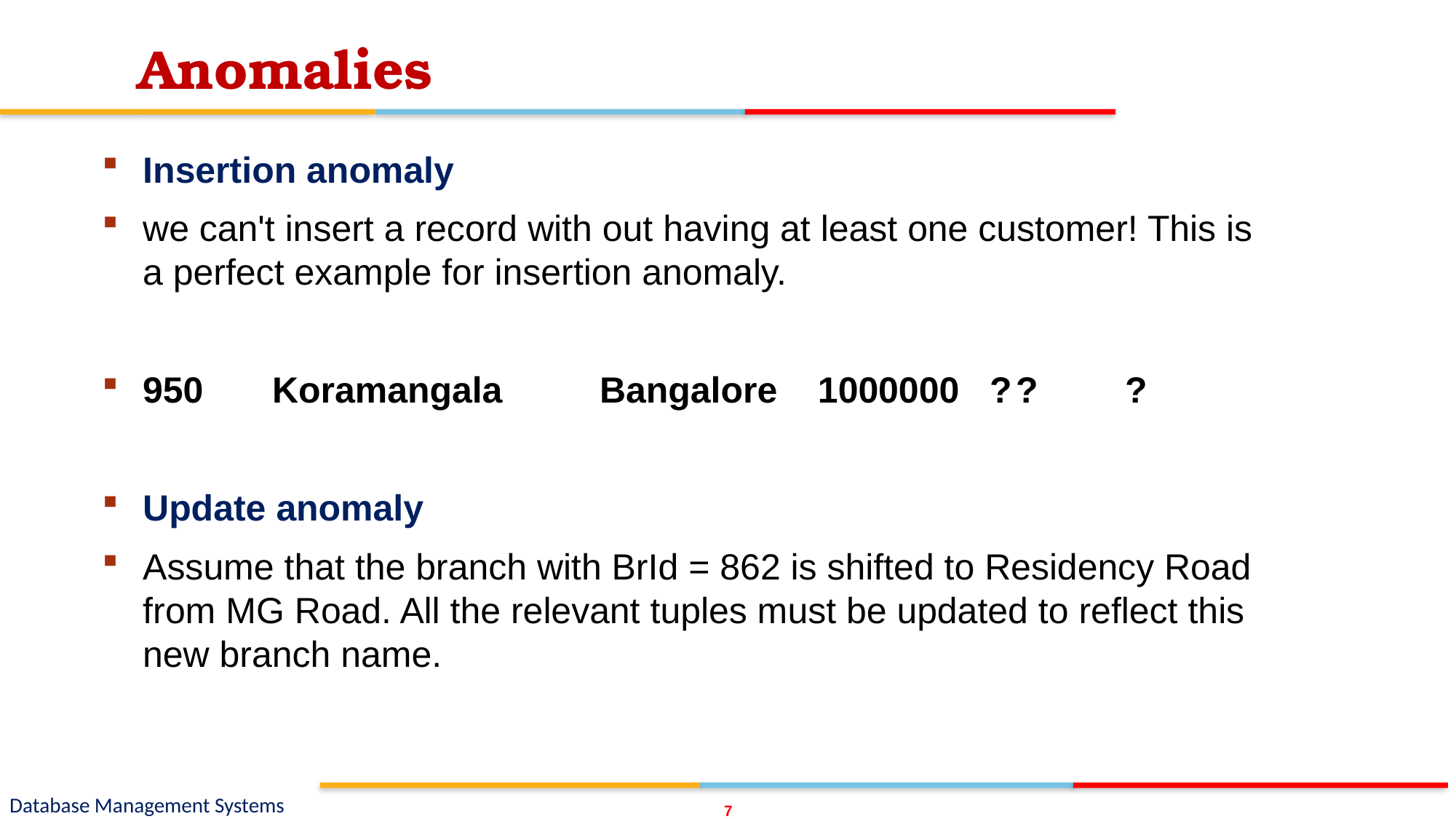

# Anomalies
7
Insertion anomaly
we can't insert a record with out having at least one customer! This is a perfect example for insertion anomaly.

950	  Koramangala	  Bangalore    1000000   ?	?	?

Update anomaly
Assume that the branch with BrId = 862 is shifted to Residency Road from MG Road. All the relevant tuples must be updated to reflect this new branch name.